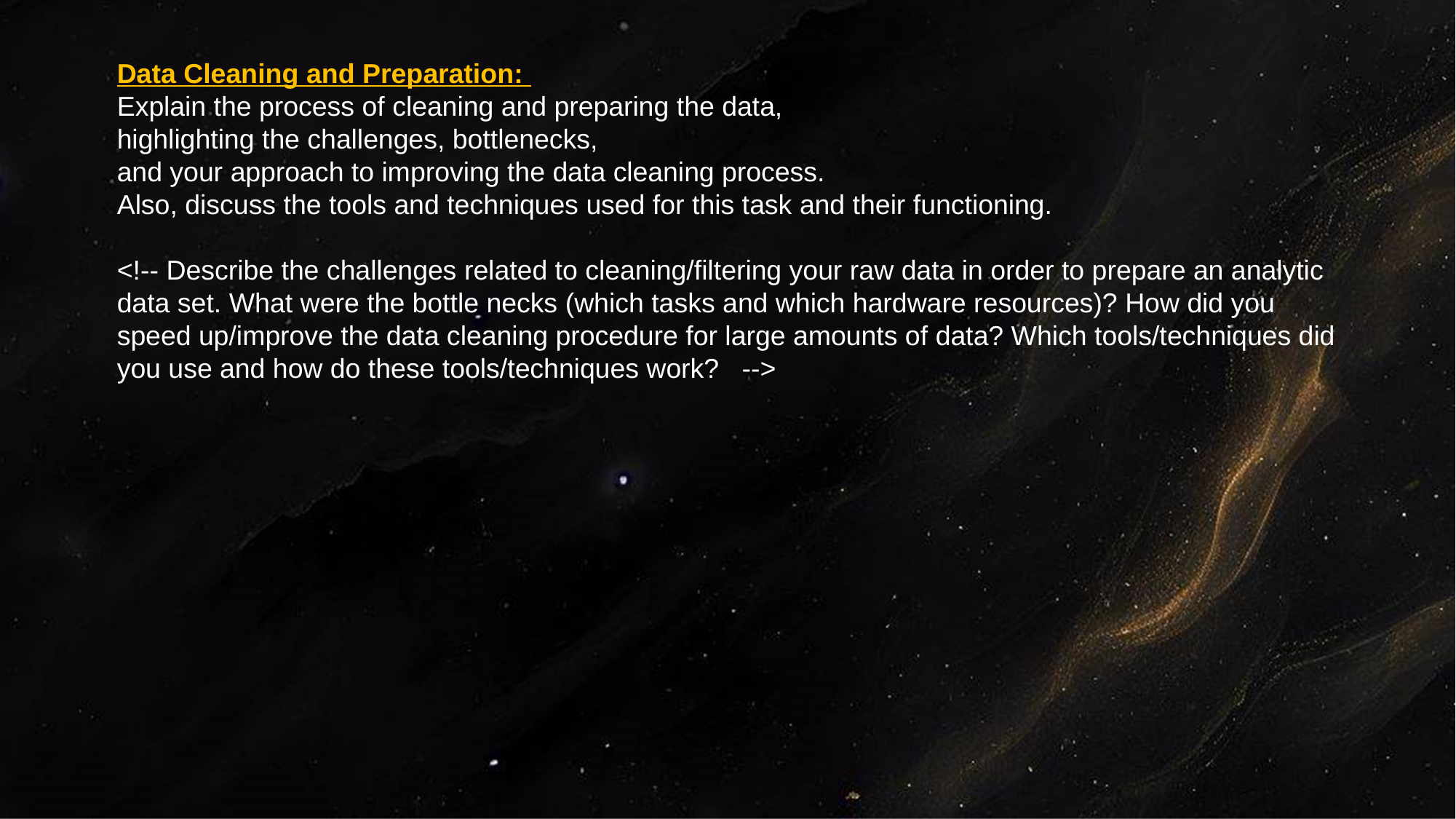

Data Cleaning and Preparation:
Explain the process of cleaning and preparing the data,
highlighting the challenges, bottlenecks,
and your approach to improving the data cleaning process.
Also, discuss the tools and techniques used for this task and their functioning.

<!-- Describe the challenges related to cleaning/filtering your raw data in order to prepare an analytic data set. What were the bottle necks (which tasks and which hardware resources)? How did you speed up/improve the data cleaning procedure for large amounts of data? Which tools/techniques did you use and how do these tools/techniques work?   -->